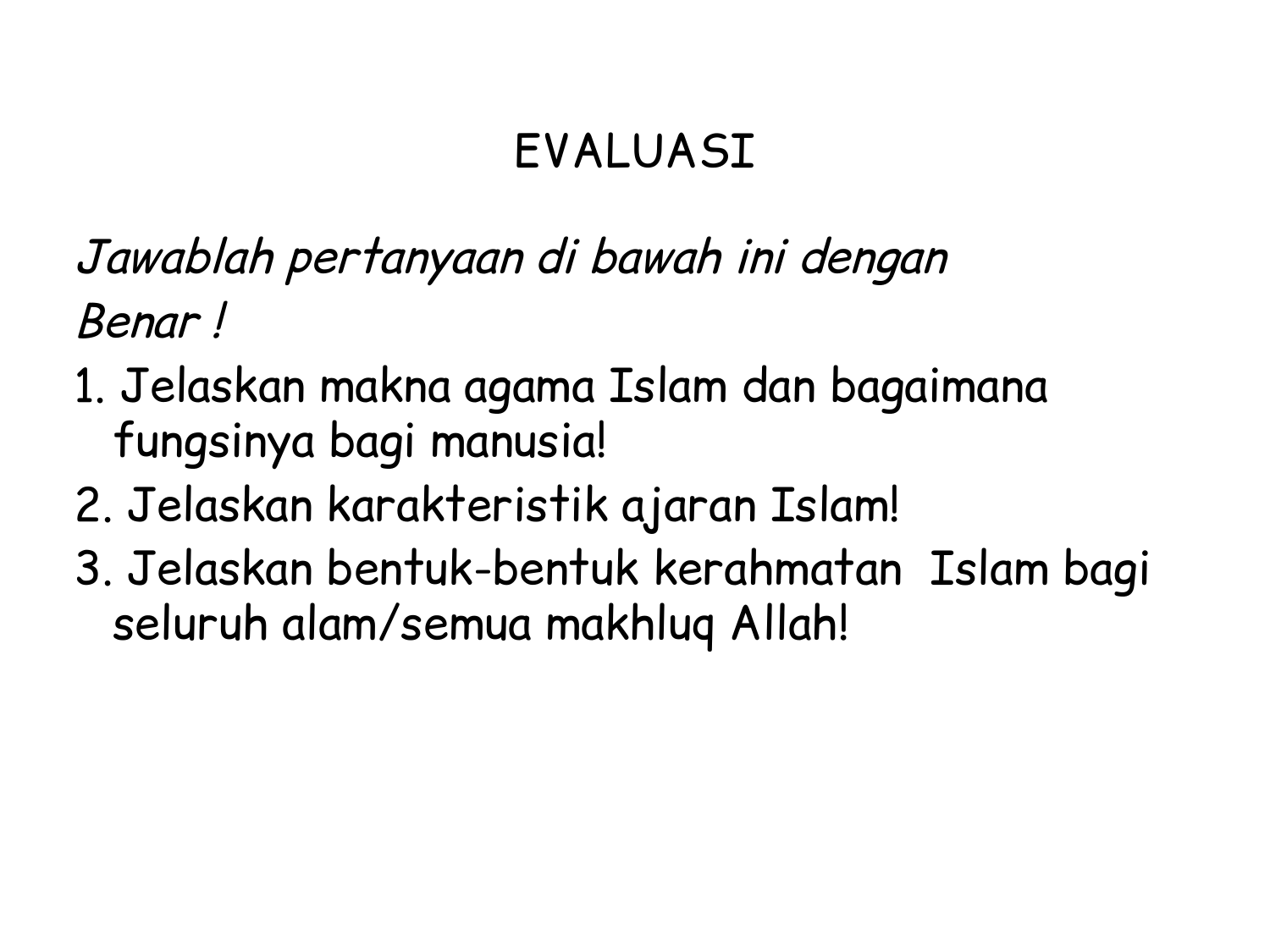

# EVALUASI
Jawablah pertanyaan di bawah ini dengan
Benar !
1. Jelaskan makna agama Islam dan bagaimana fungsinya bagi manusia!
2. Jelaskan karakteristik ajaran Islam!
3. Jelaskan bentuk-bentuk kerahmatan  Islam bagi seluruh alam/semua makhluq Allah!